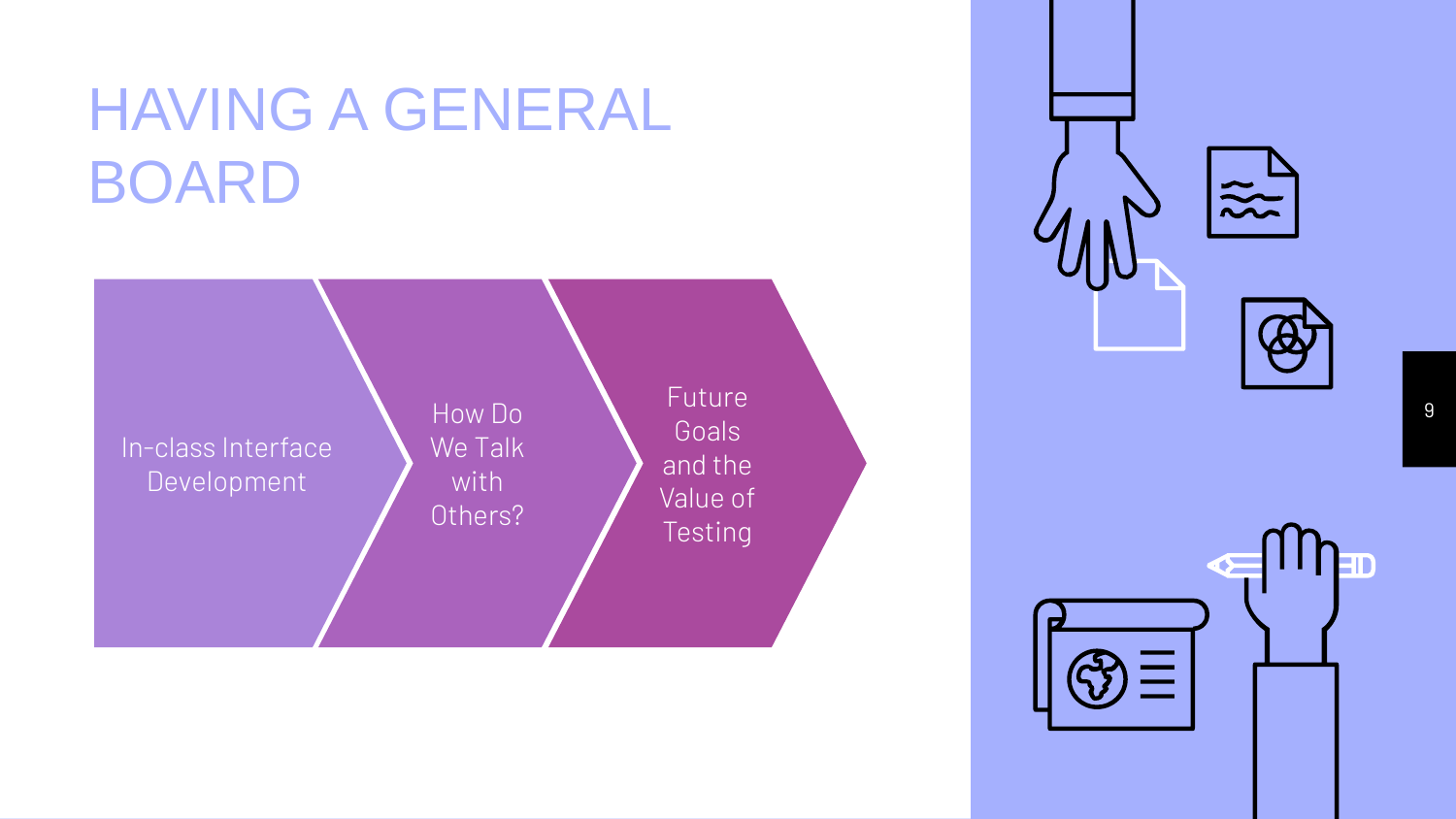

# HAVING A GENERAL BOARD
In-class Interface Development
How Do We Talk with Others?
Future Goals and the Value of Testing
9